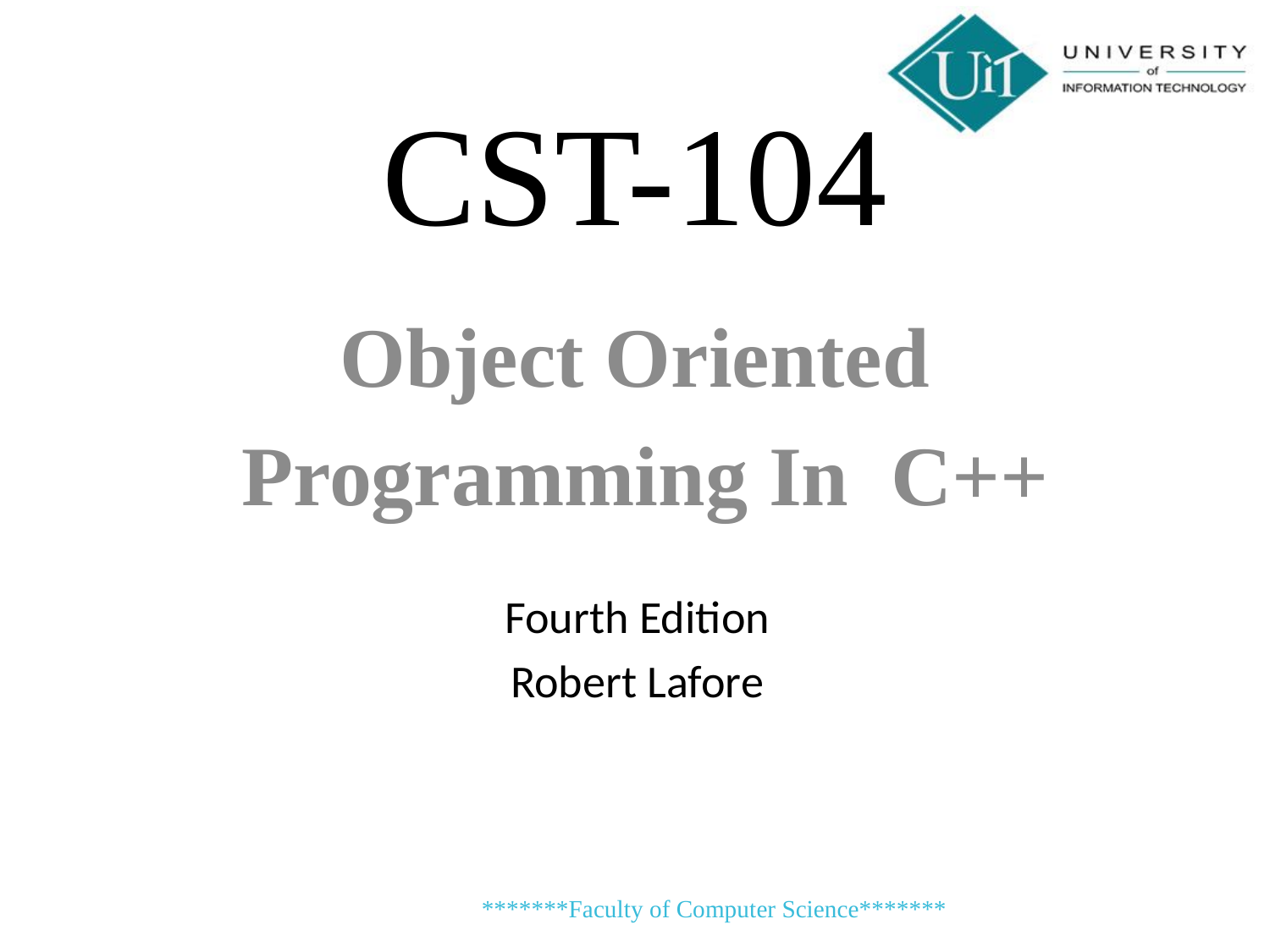

# CST-104
Object Oriented
 Programming In  C++
Fourth Edition
Robert Lafore
*******Faculty of Computer Science*******